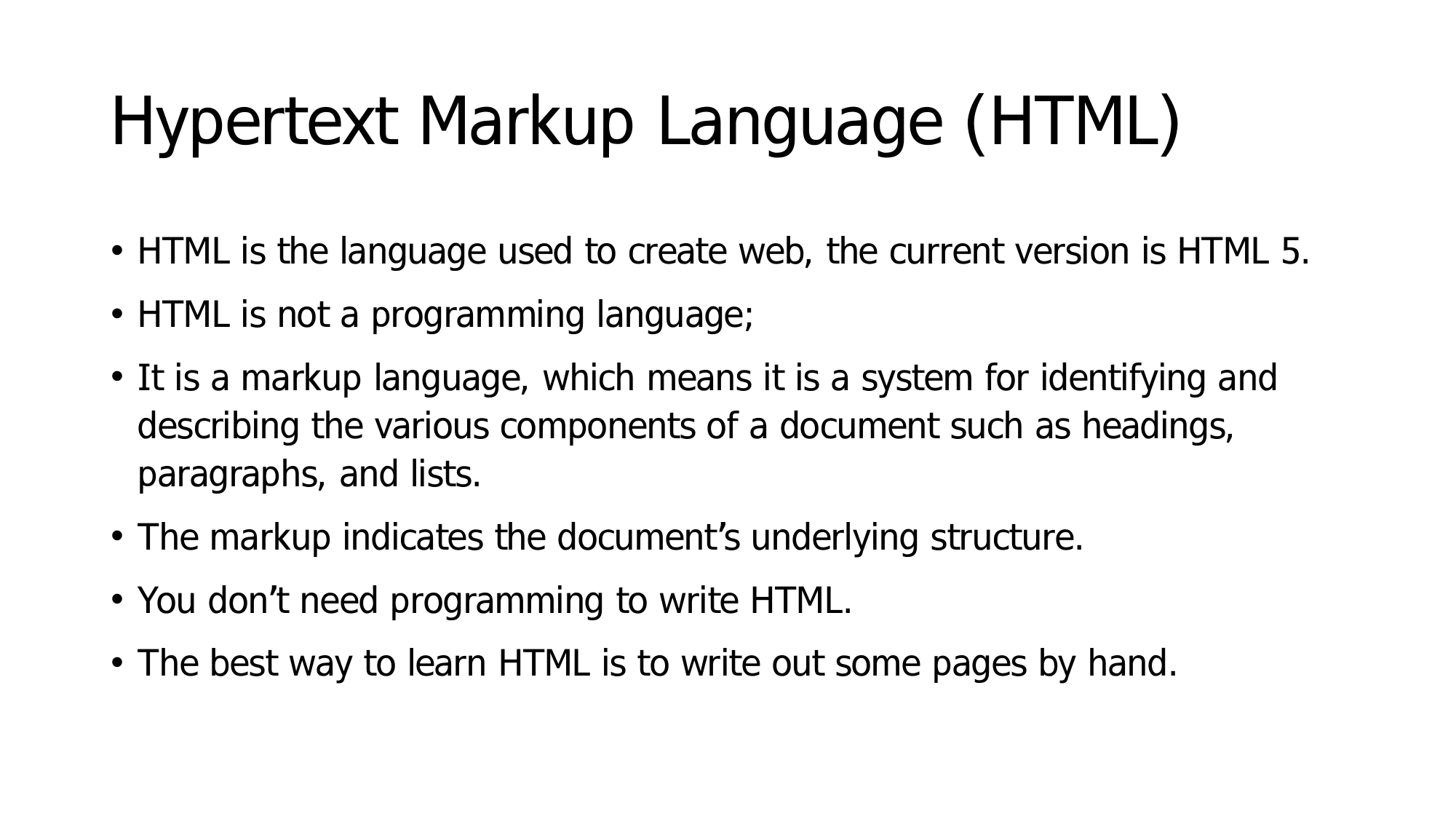

# Hypertext Markup Language (HTML)
HTML is the language used to create web, the current version is HTML 5.
HTML is not a programming language;
It is a markup language, which means it is a system for identifying and describing the various components of a document such as headings, paragraphs, and lists.
The markup indicates the document’s underlying structure.
You don’t need programming to write HTML.
The best way to learn HTML is to write out some pages by hand.